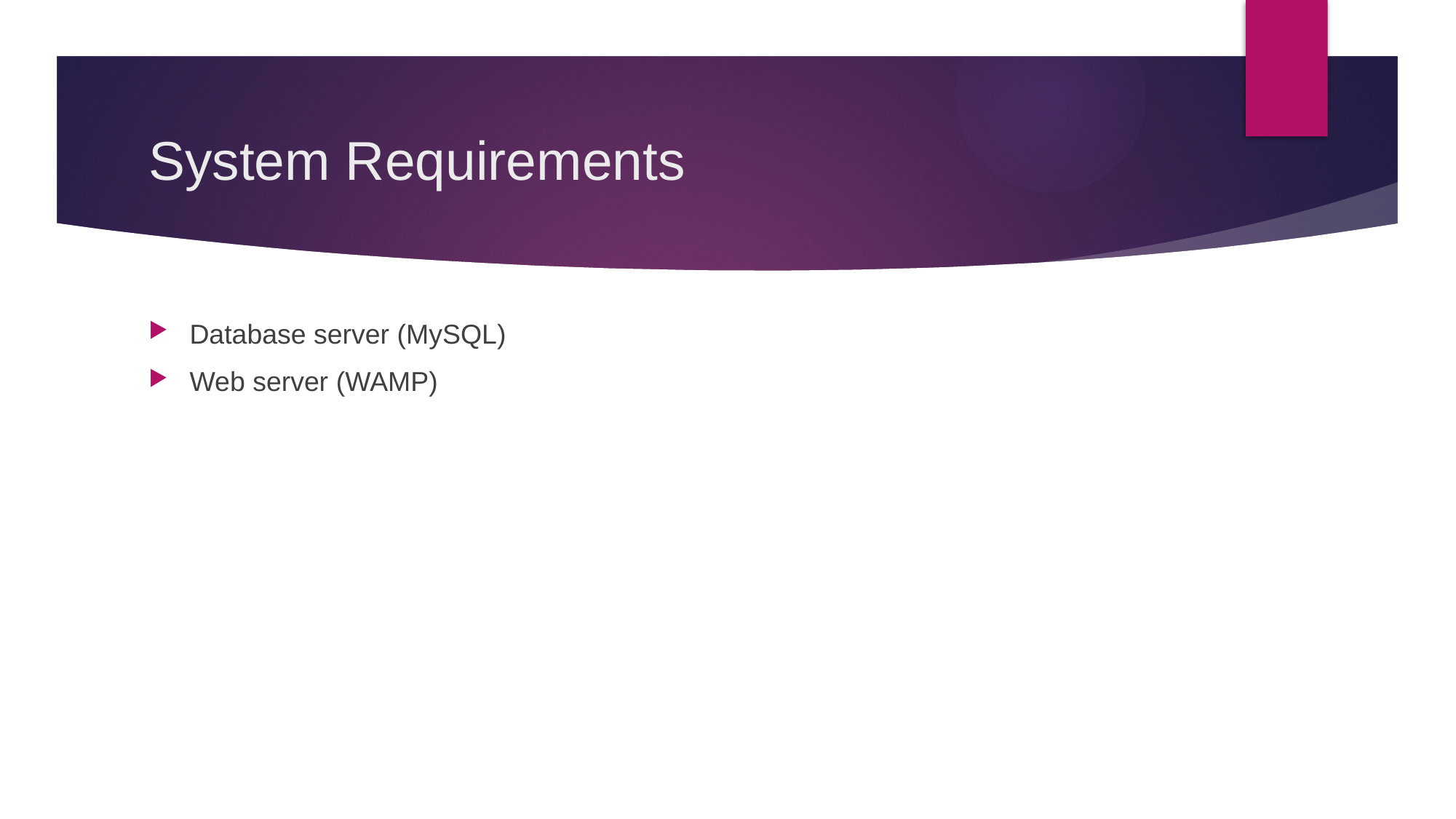

# System Requirements
Database server (MySQL)
Web server (WAMP)